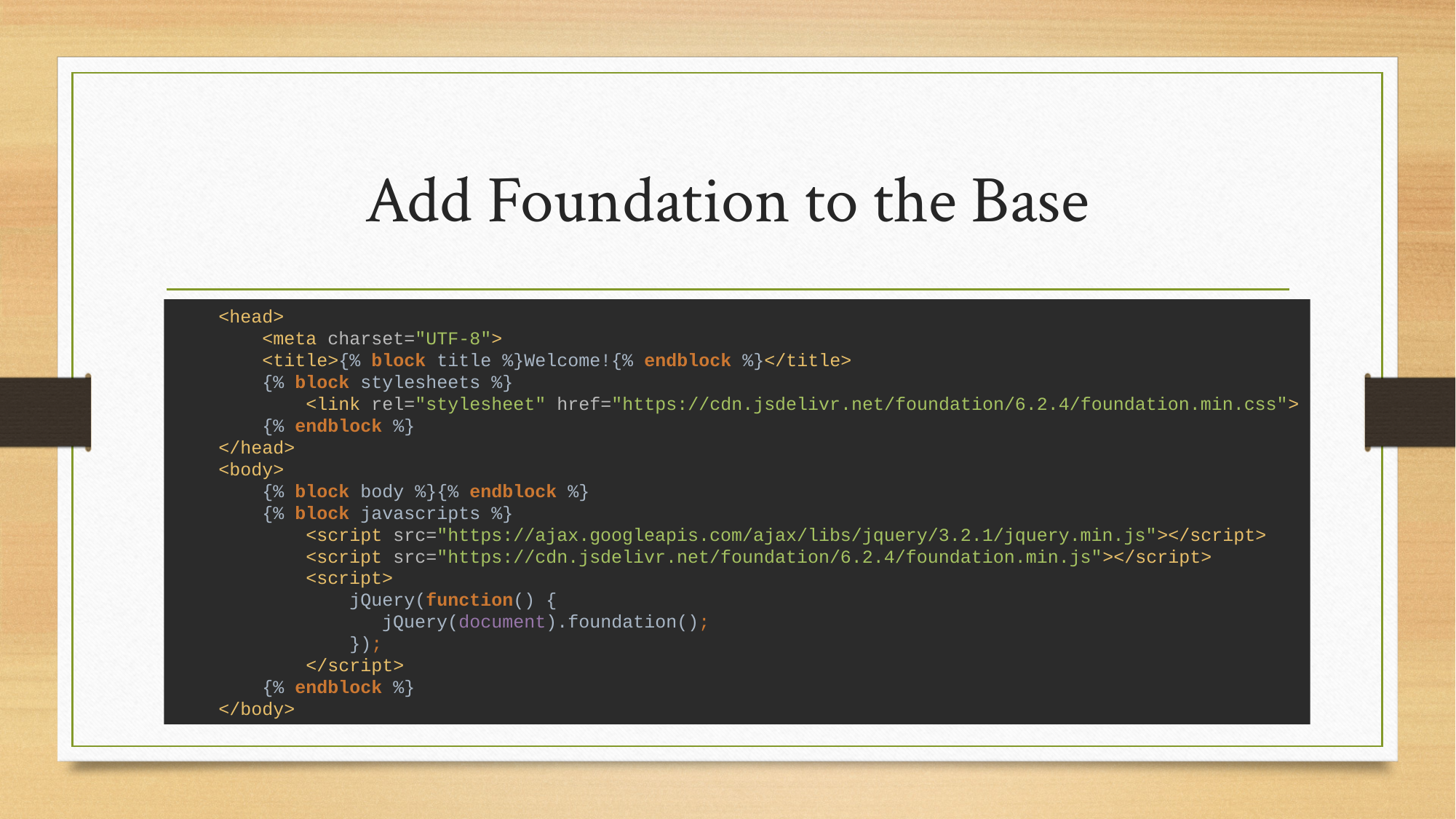

# Add Foundation to the Base
    <head>
        <meta charset="UTF-8">
        <title>{% block title %}Welcome!{% endblock %}</title>
        {% block stylesheets %}
            <link rel="stylesheet" href="https://cdn.jsdelivr.net/foundation/6.2.4/foundation.min.css">
        {% endblock %}
    </head>
    <body>
        {% block body %}{% endblock %}
        {% block javascripts %}
            <script src="https://ajax.googleapis.com/ajax/libs/jquery/3.2.1/jquery.min.js"></script>
            <script src="https://cdn.jsdelivr.net/foundation/6.2.4/foundation.min.js"></script>
            <script>
                jQuery(function() {
                   jQuery(document).foundation();
                });
            </script>
        {% endblock %}
    </body>